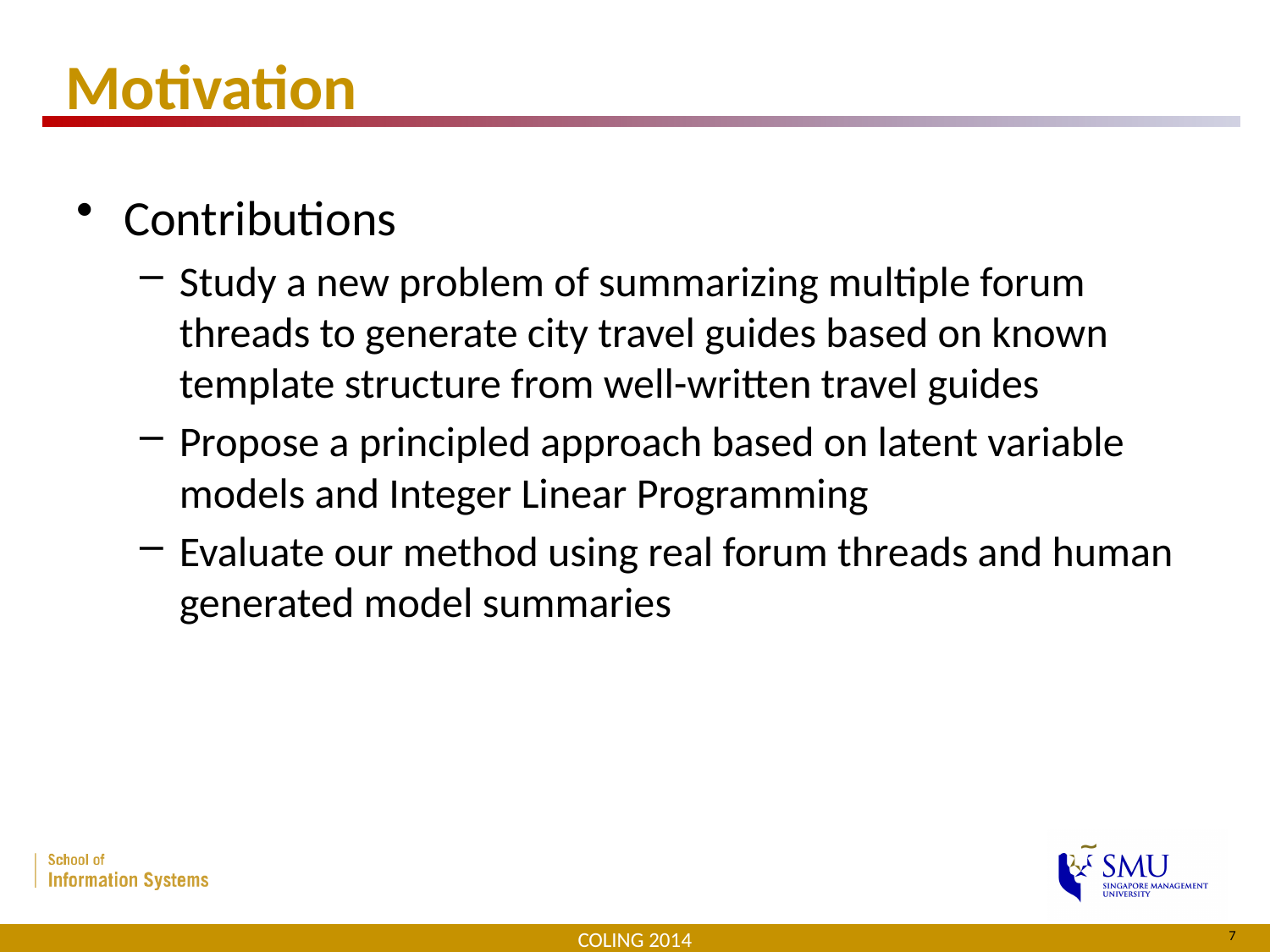

# Motivation
Contributions
Study a new problem of summarizing multiple forum threads to generate city travel guides based on known template structure from well-written travel guides
Propose a principled approach based on latent variable models and Integer Linear Programming
Evaluate our method using real forum threads and human generated model summaries
COLING 2014
7